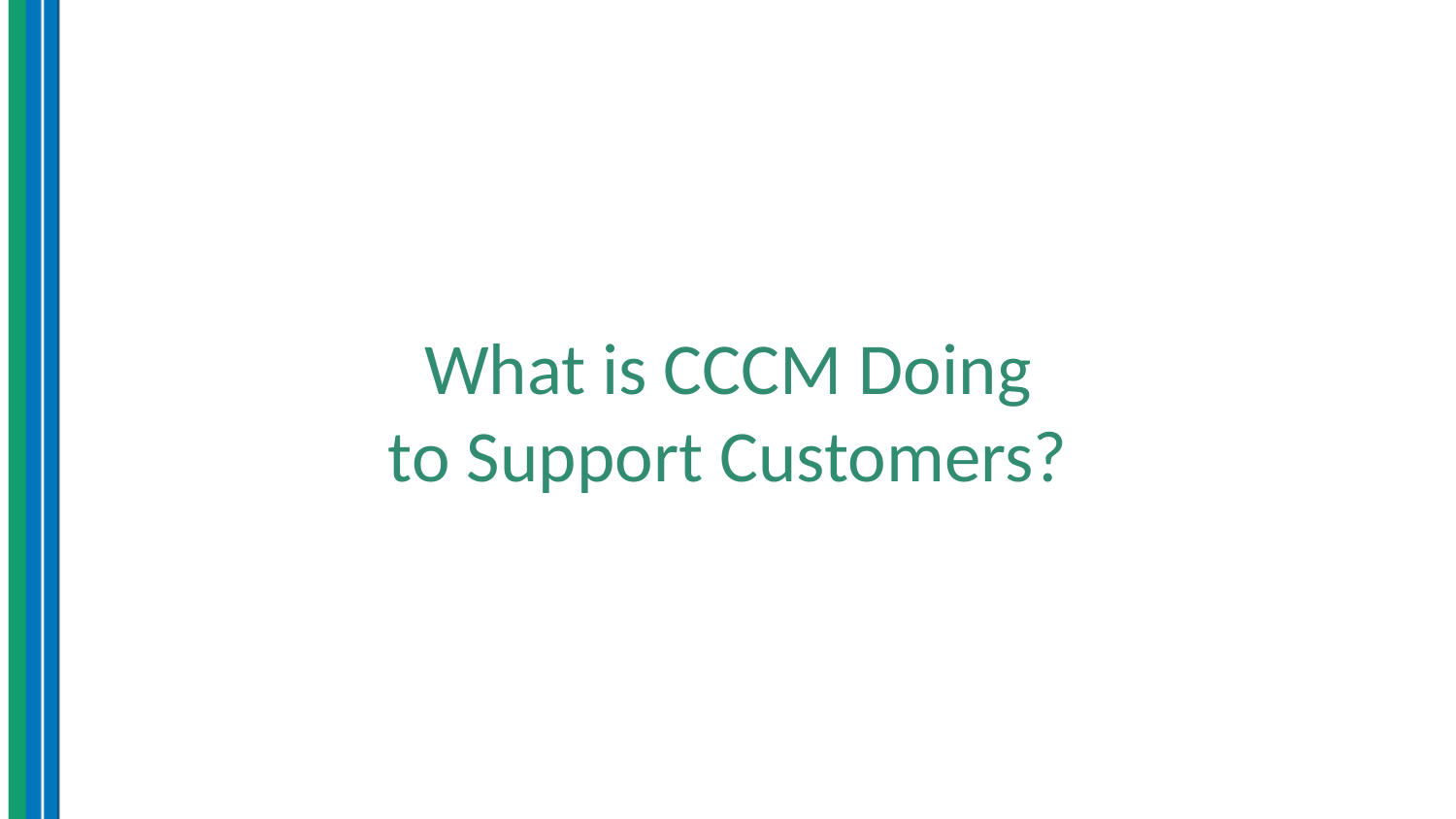

# What is CCCM Doing to Support Customers?